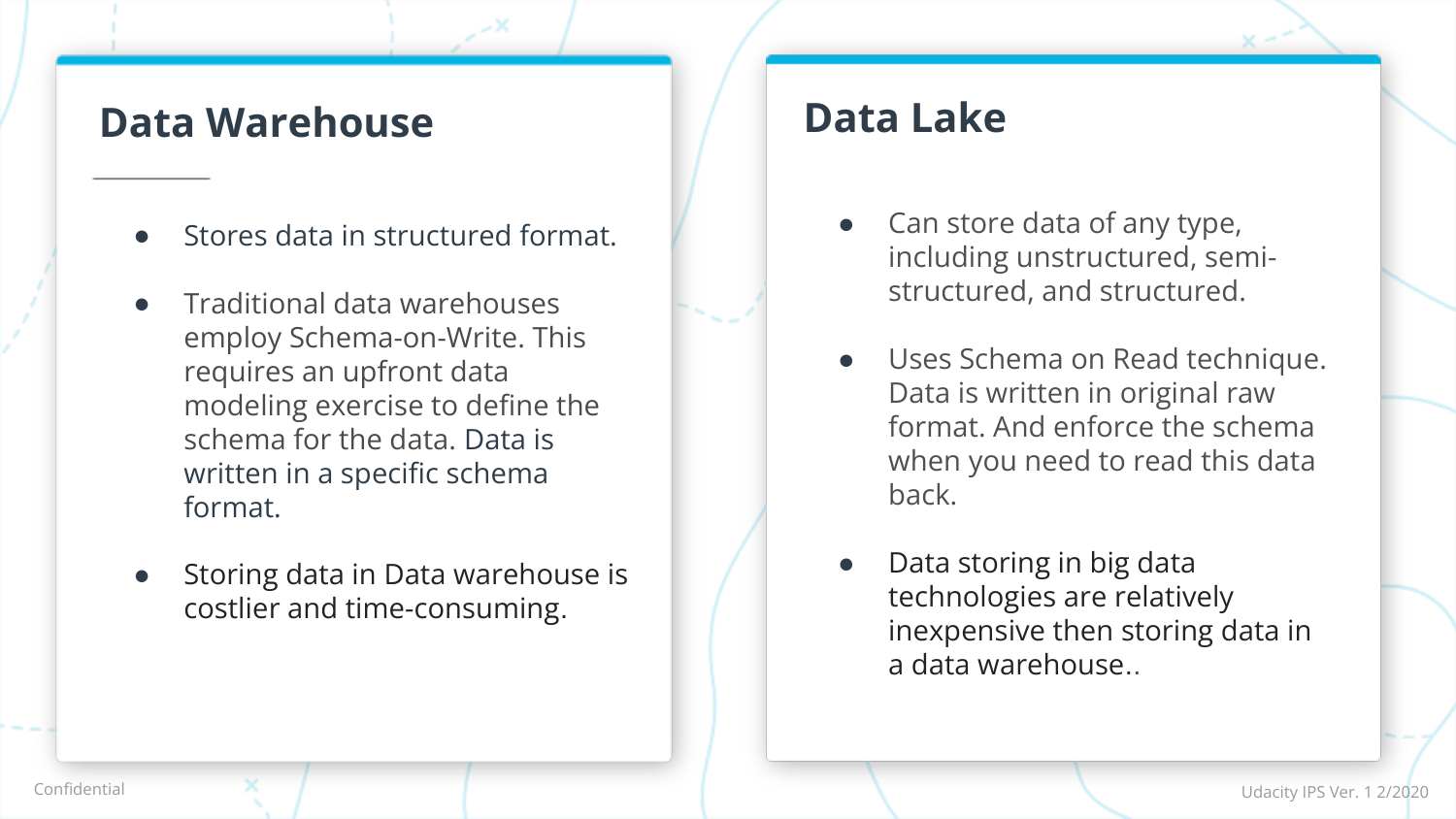

Data Lake

# Data Warehouse

Can store data of any type, including unstructured, semi-structured, and structured.

Uses Schema on Read technique. Data is written in original raw format. And enforce the schema when you need to read this data back.

Data storing in big data technologies are relatively inexpensive then storing data in a data warehouse..
Stores data in structured format.

Traditional data warehouses employ Schema-on-Write. This requires an upfront data modeling exercise to define the schema for the data. Data is written in a specific schema format.

Storing data in Data warehouse is costlier and time-consuming.
Udacity IPS Ver. 1 2/2020